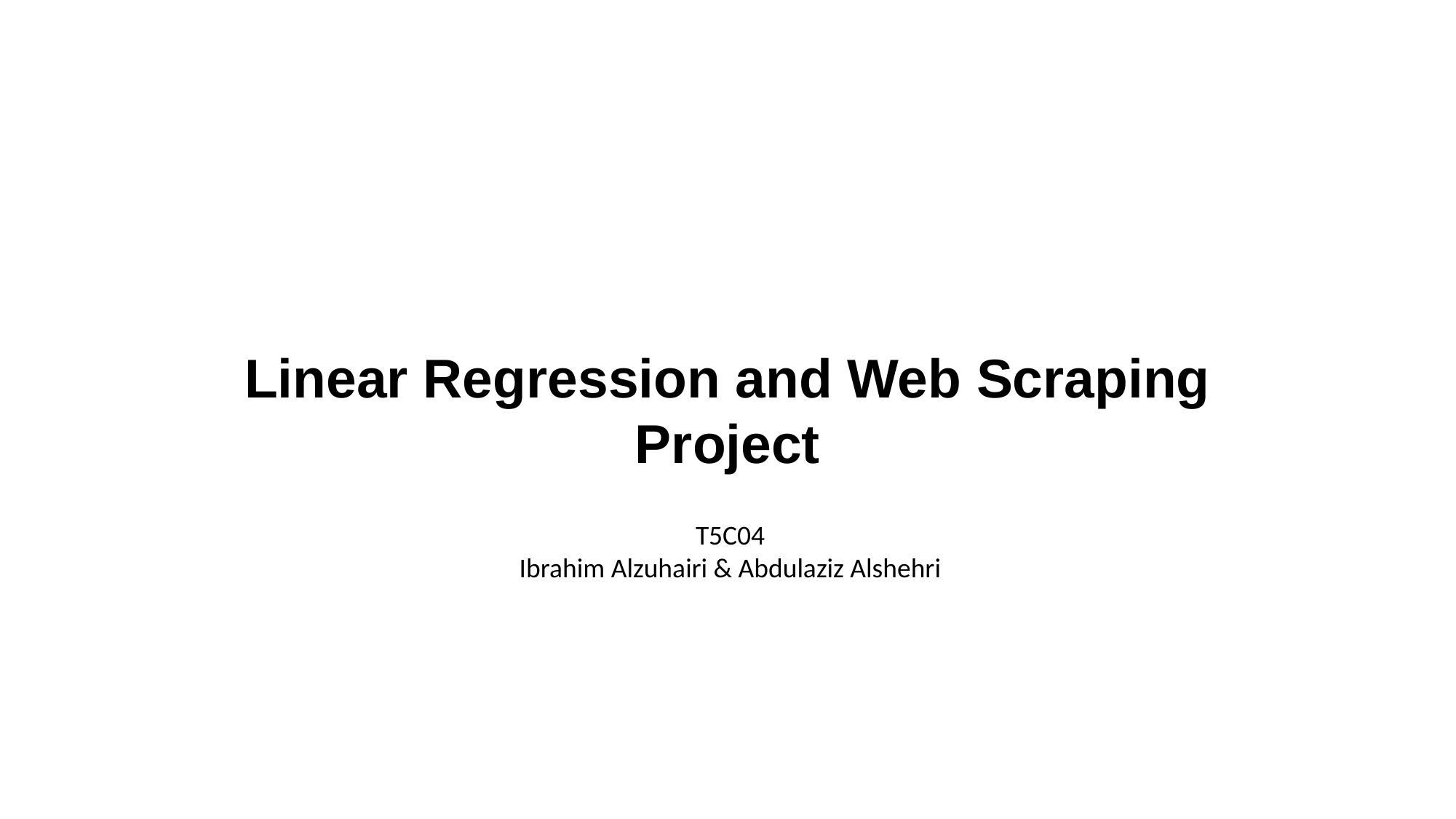

Linear Regression and Web Scraping Project
T5C04
Ibrahim Alzuhairi & Abdulaziz Alshehri